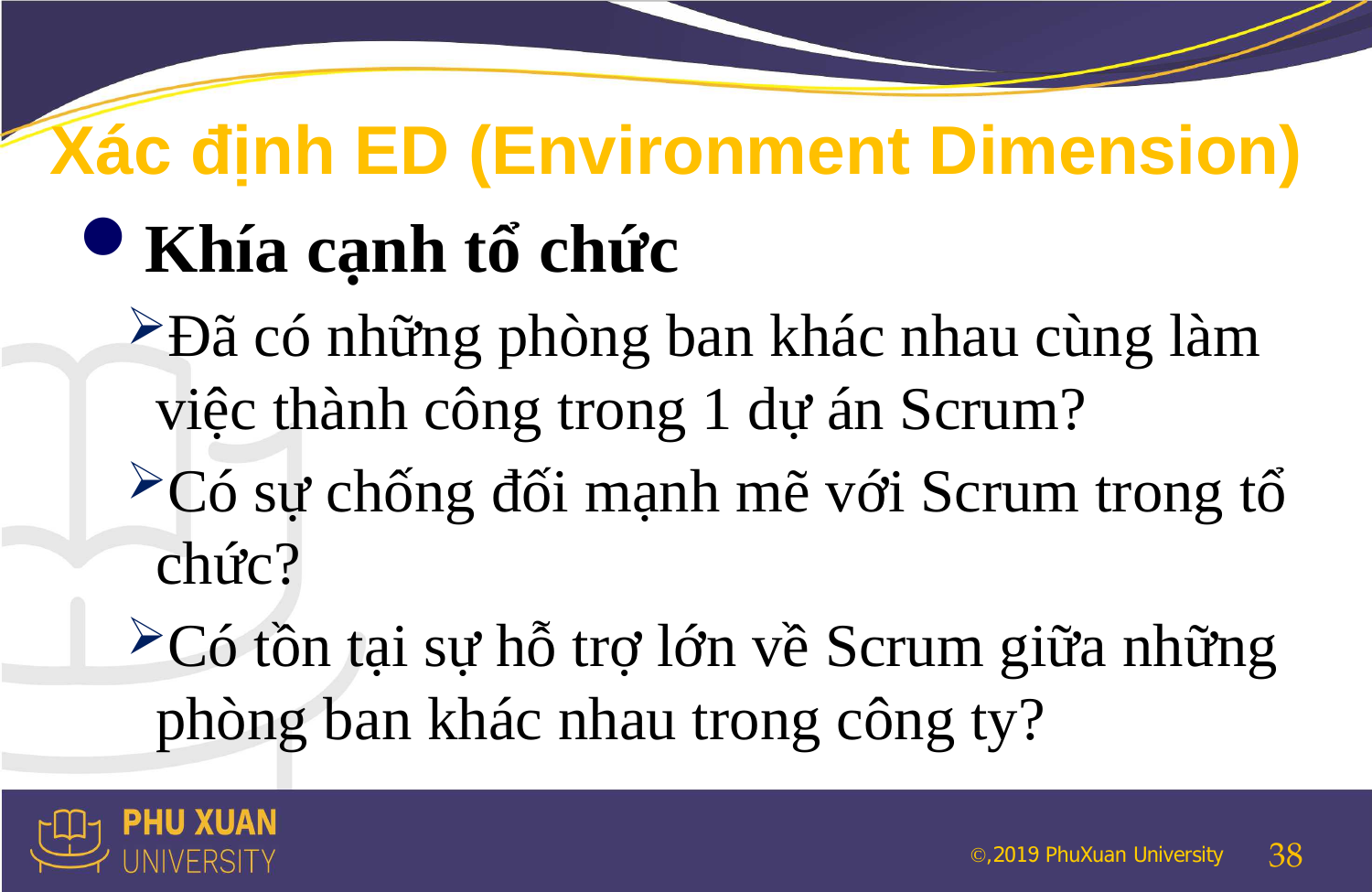

# Xác định ED (Environment Dimension)
Khía cạnh tổ chức
Đã có những phòng ban khác nhau cùng làm việc thành công trong 1 dự án Scrum?
Có sự chống đối mạnh mẽ với Scrum trong tổ chức?
Có tồn tại sự hỗ trợ lớn về Scrum giữa những phòng ban khác nhau trong công ty?
38